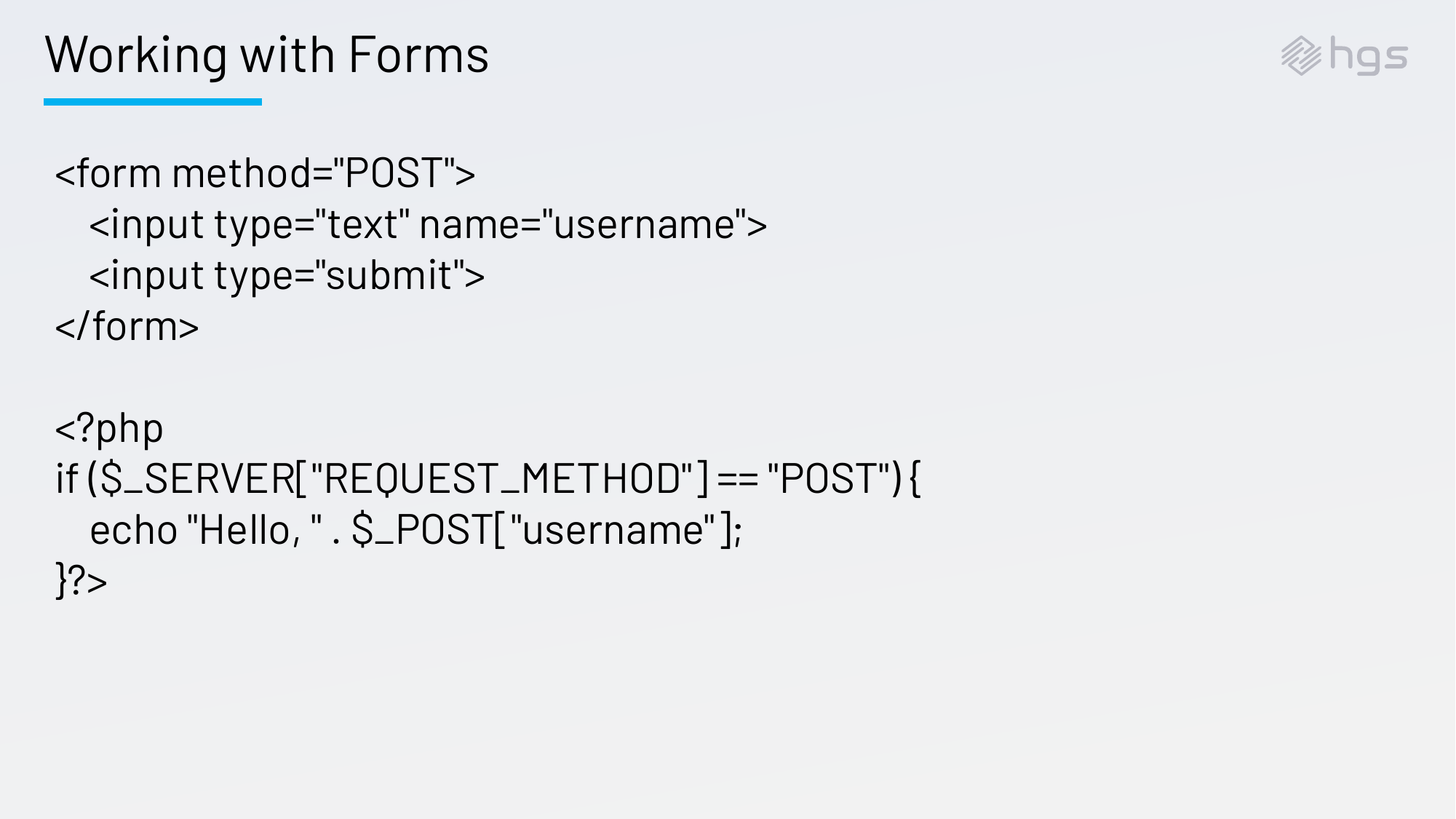

# Working with Forms
<form method="POST">
    <input type="text" name="username">
    <input type="submit">
</form>

<?php
if ($_SERVER["REQUEST_METHOD"] == "POST") {
    echo "Hello, " . $_POST["username"];
}?>